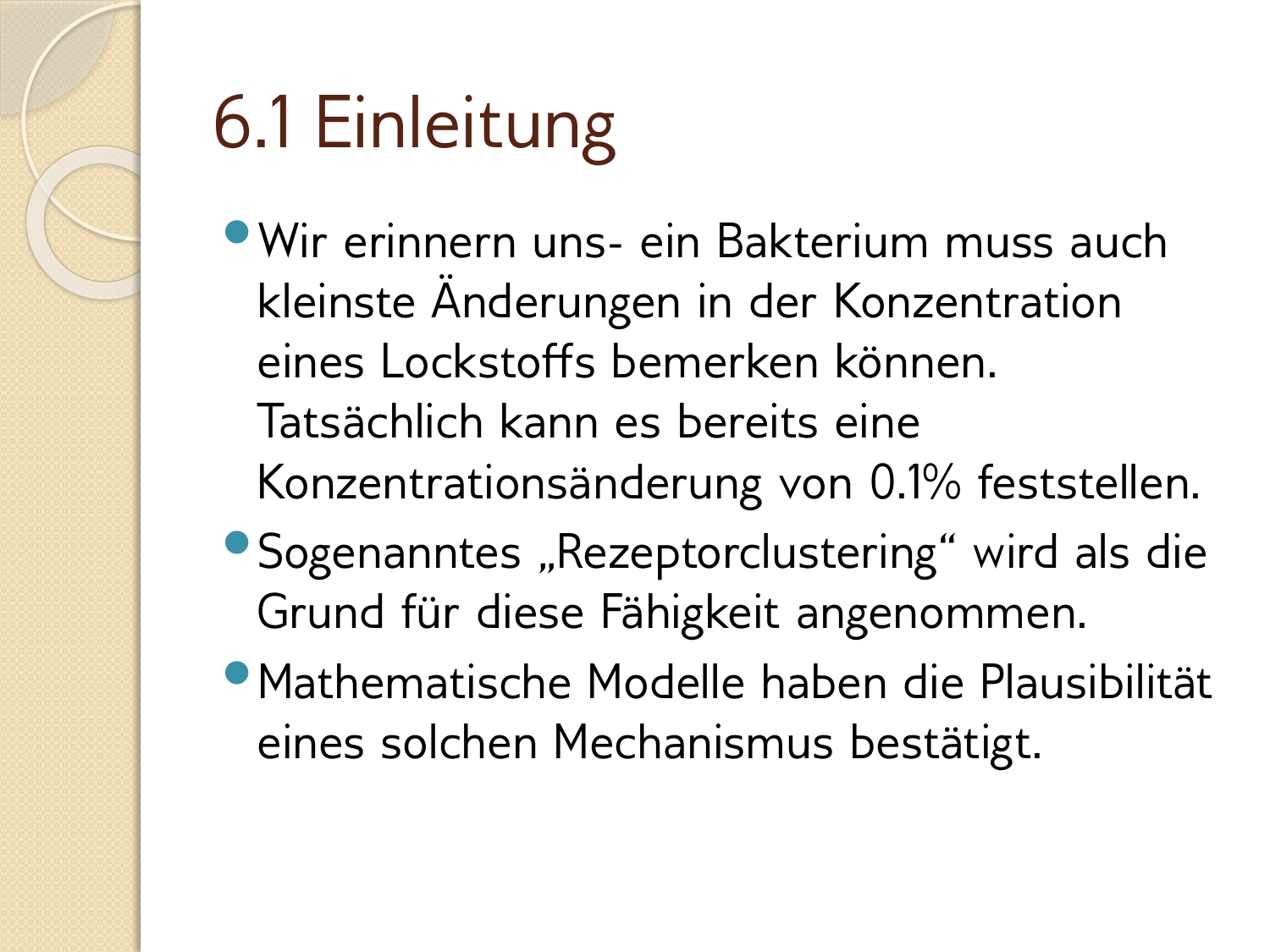

6.1 Einleitung
Wir erinnern uns- ein Bakterium muss auch kleinste Änderungen in der Konzentration eines Lockstoffs bemerken können. Tatsächlich kann es bereits eine Konzentrationsänderung von 0.1% feststellen.
Sogenanntes „Rezeptorclustering“ wird als die Grund für diese Fähigkeit angenommen.
Mathematische Modelle haben die Plausibilität eines solchen Mechanismus bestätigt.